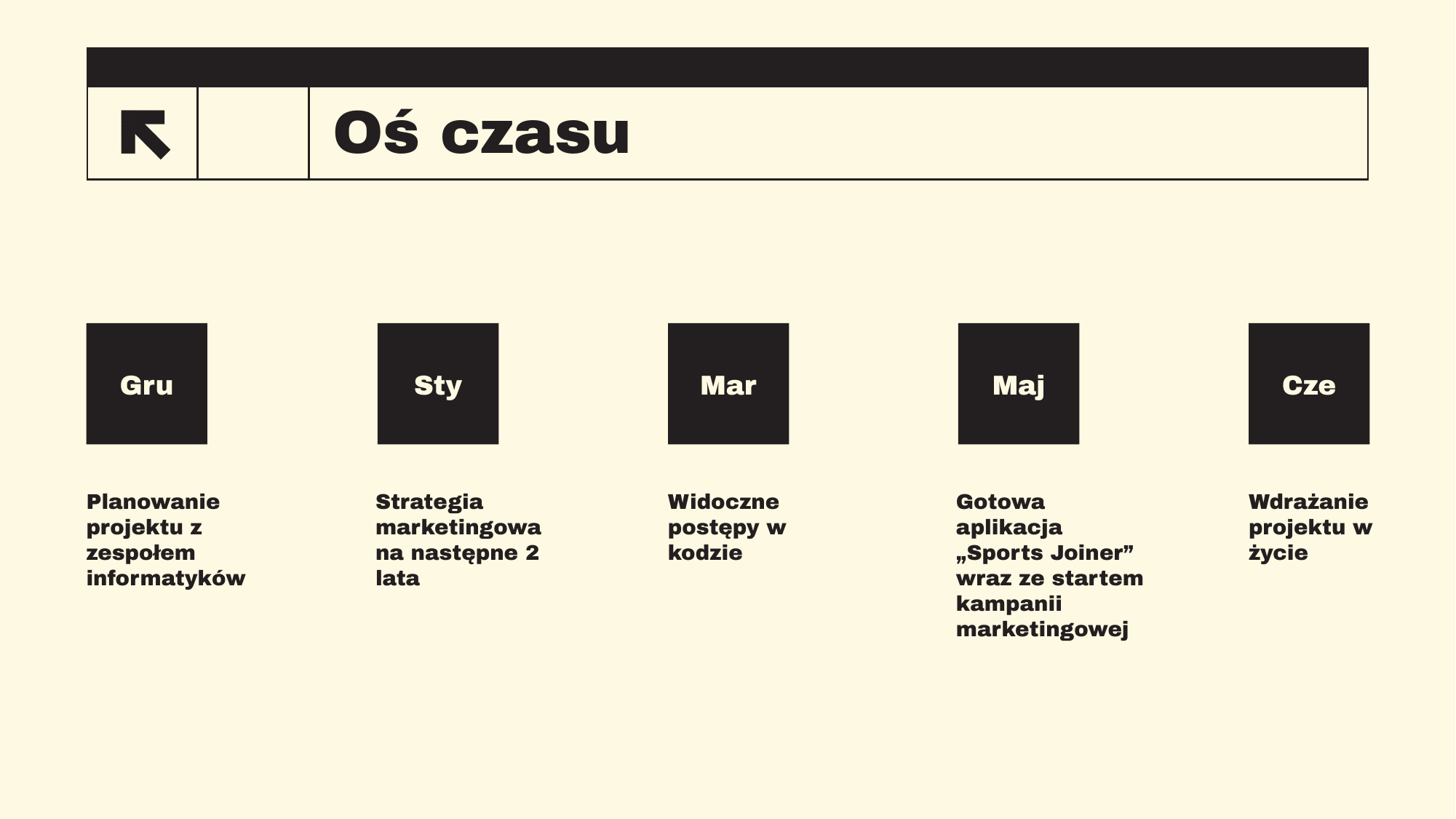

# Oś czasu

8
Gru
Sty
Mar
Maj
Cze

Planowanie projektu z zespołem informatyków
Strategia marketingowa na następne 2 lata
Widoczne postępy w kodzie

Gotowa aplikacja „Sports Joiner” wraz ze startem kampanii marketingowej

Wdrażanie projektu w życie